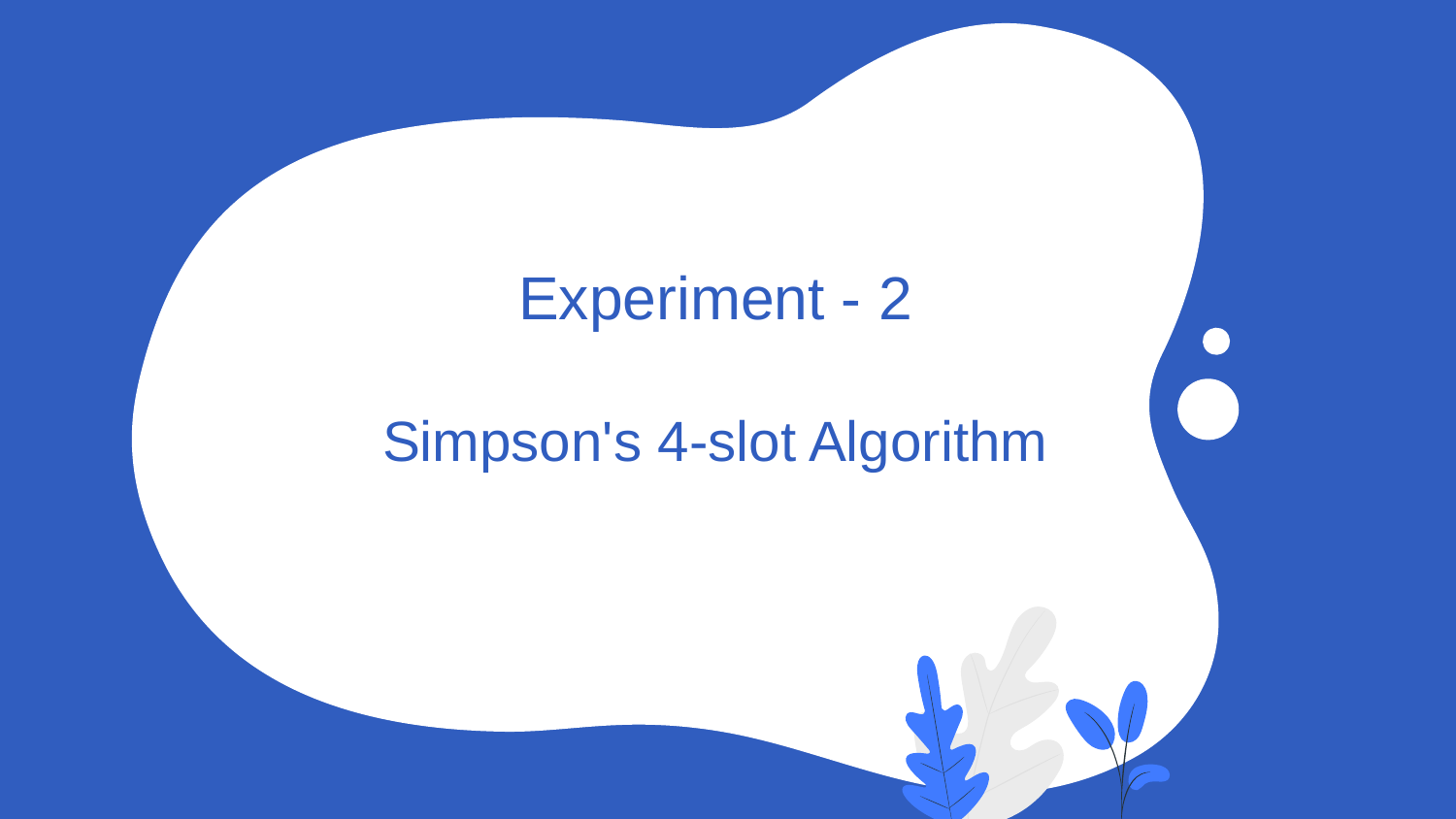

# Experiment - 2

Simpson's 4-slot Algorithm